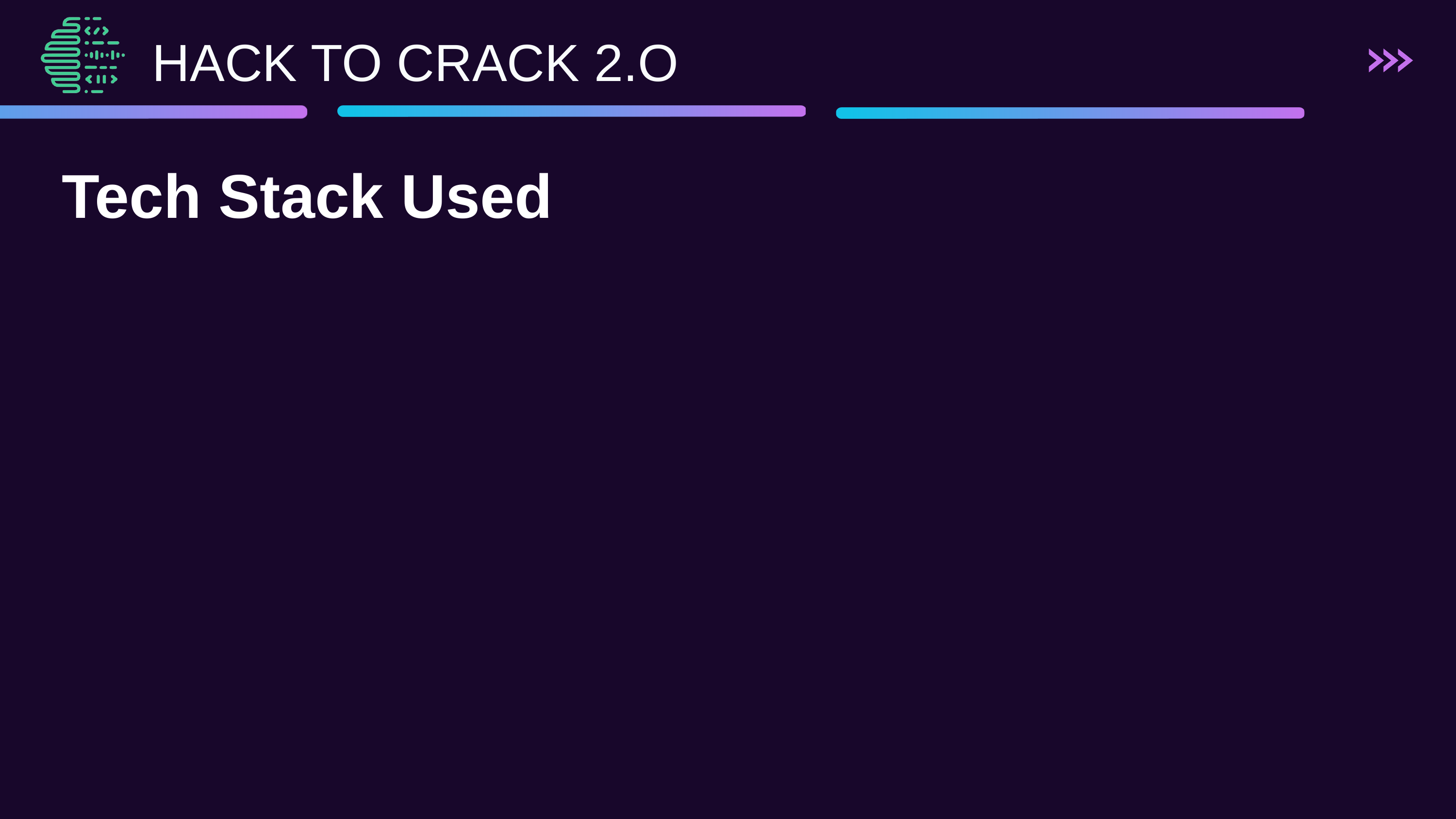

HACK TO CRACK 2.O

Tech Stack Used